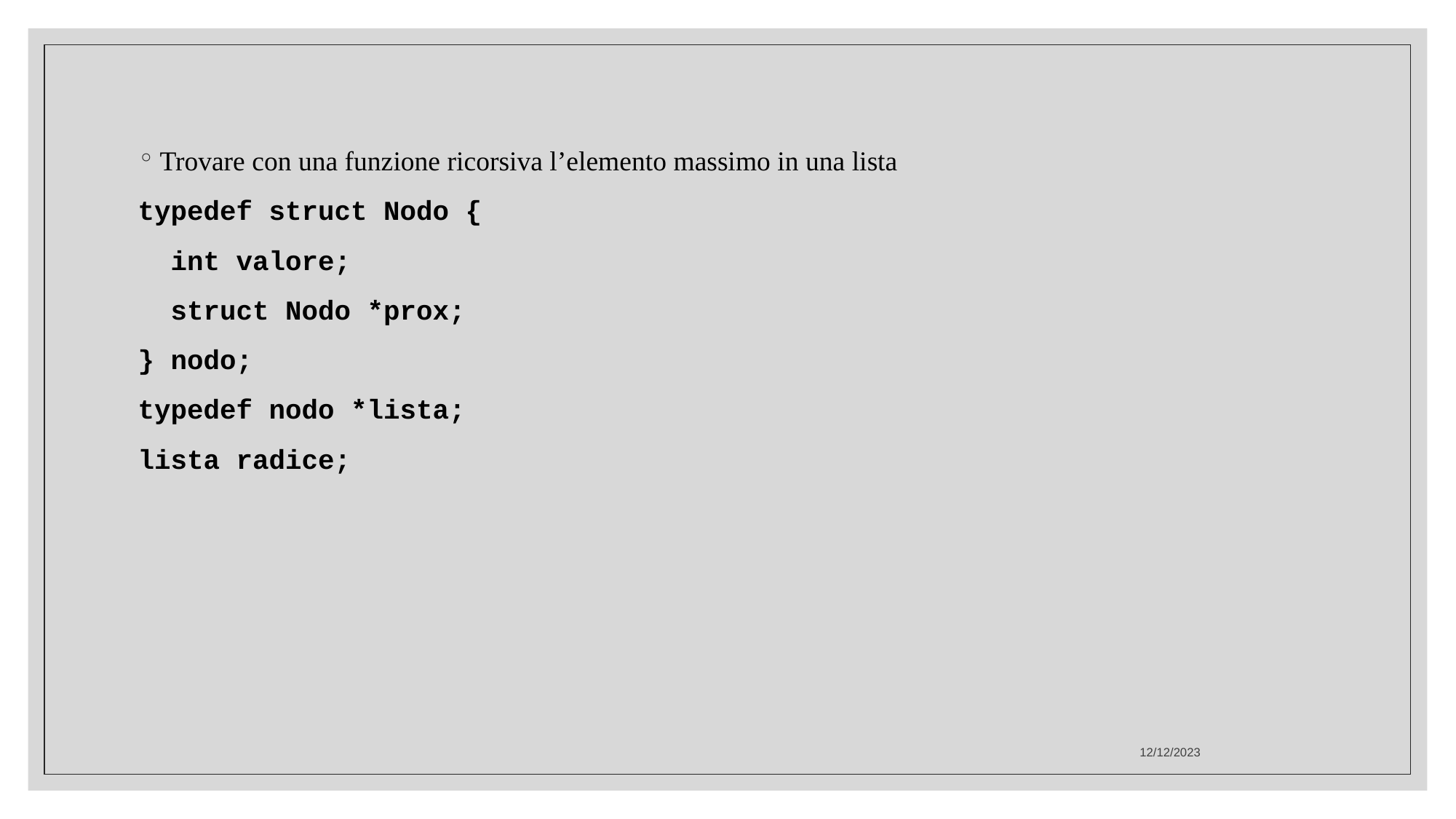

Trovare con una funzione ricorsiva l’elemento massimo in una lista
typedef struct Nodo {
  int valore;
  struct Nodo *prox;
} nodo;
typedef nodo *lista;
lista radice;
12/12/2023